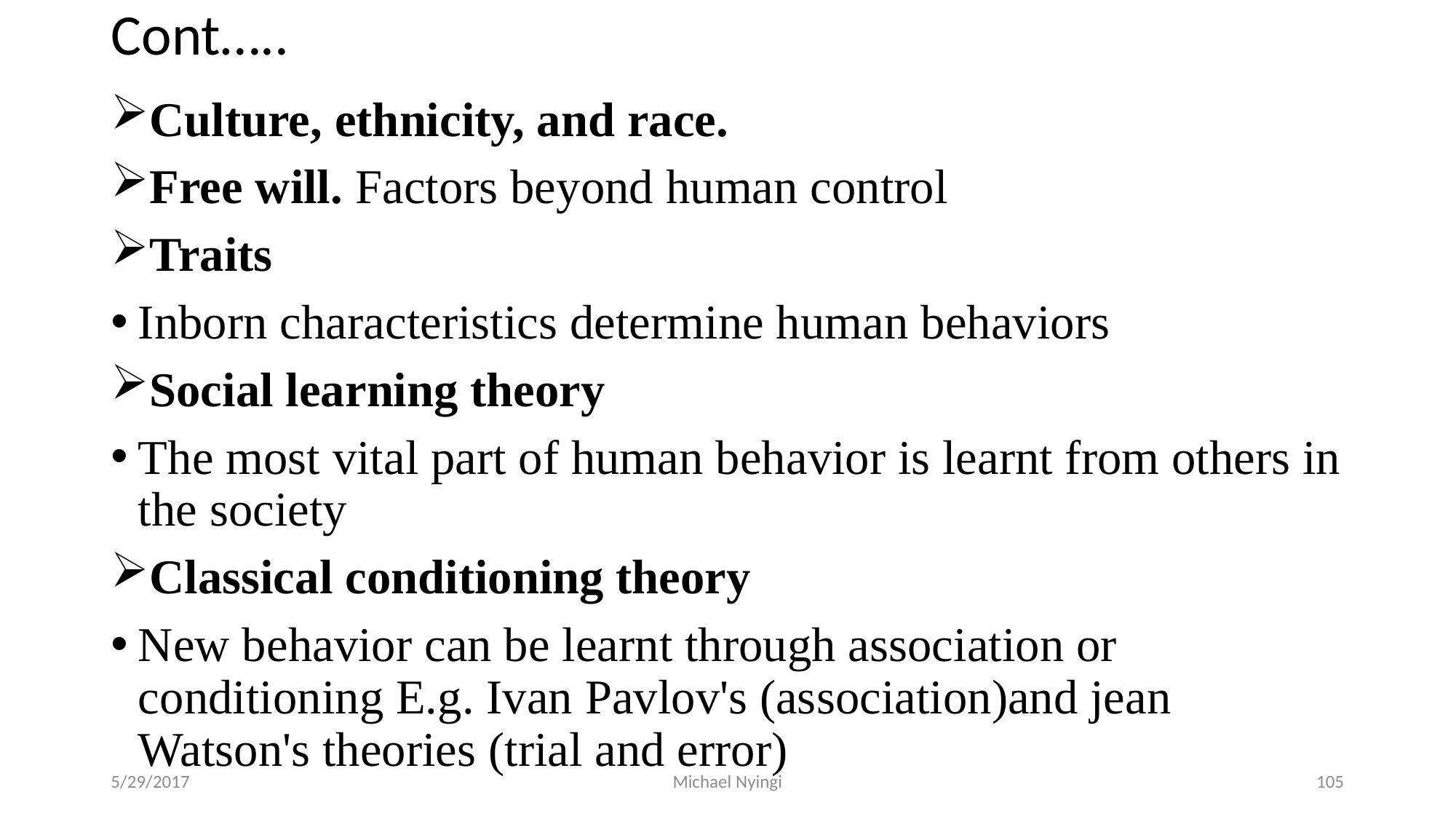

# Cont…..
Culture, ethnicity, and race.
Free will. Factors beyond human control
Traits
Inborn characteristics determine human behaviors
Social learning theory
The most vital part of human behavior is learnt from others in the society
Classical conditioning theory
New behavior can be learnt through association or conditioning E.g. Ivan Pavlov's (association)and jean Watson's theories (trial and error)

5/29/2017
Michael Nyingi
105